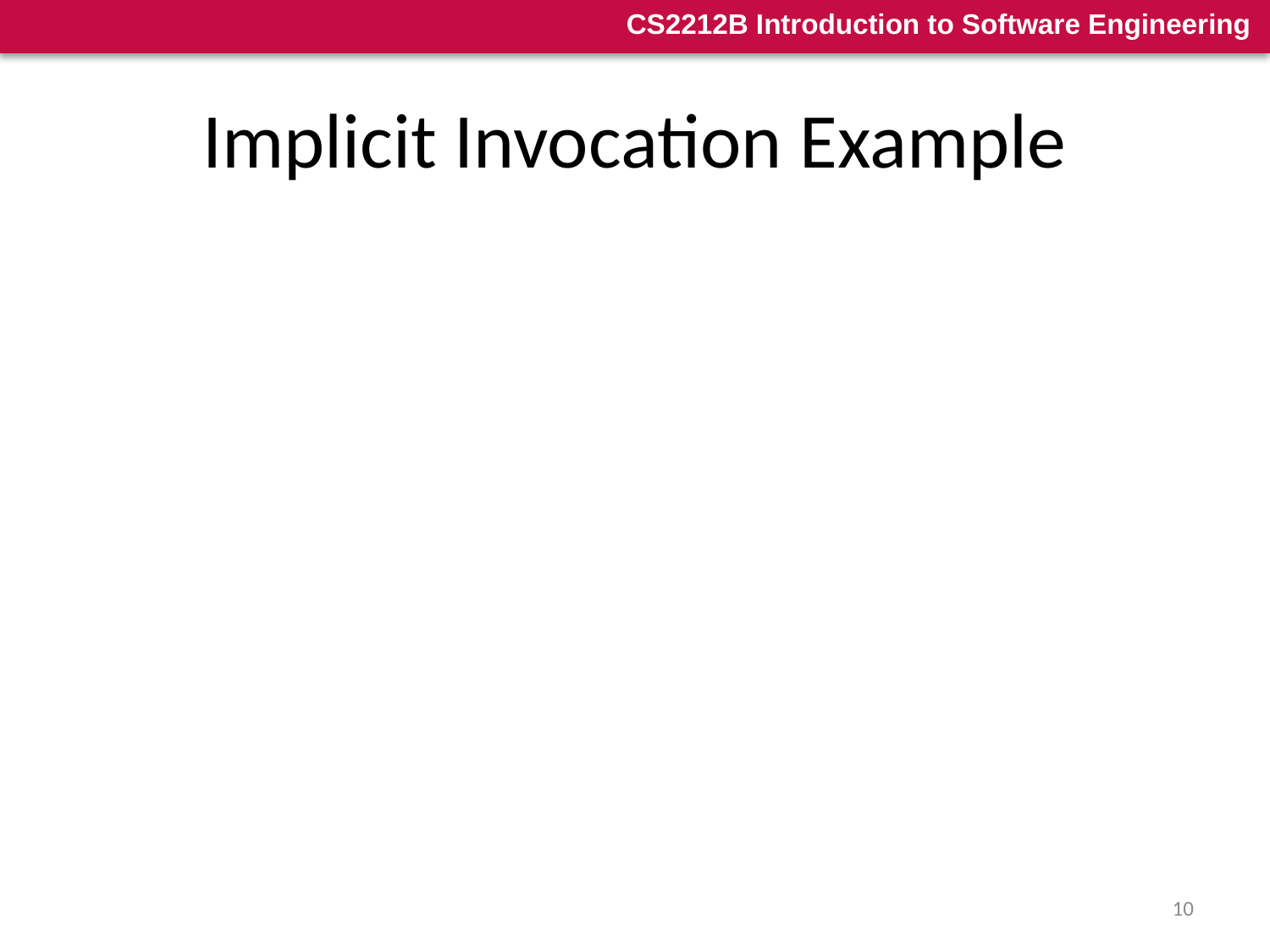

# Implicit Invocation Example
Components register interest in an event by associating a procedure with the event.

When the event is announced the system implicitly invokes all procedures that have been registered for the event.

Common style for integrating tools in a shared environment, e.g.,
Tools communicate by broadcasting interesting events
Other tools register patterns that indicate which events should be routed to them and which method/procedure should be invoked when an event matches that pattern.
Pattern matcher responsible for invoking appropriate methods when each event is announced.
10